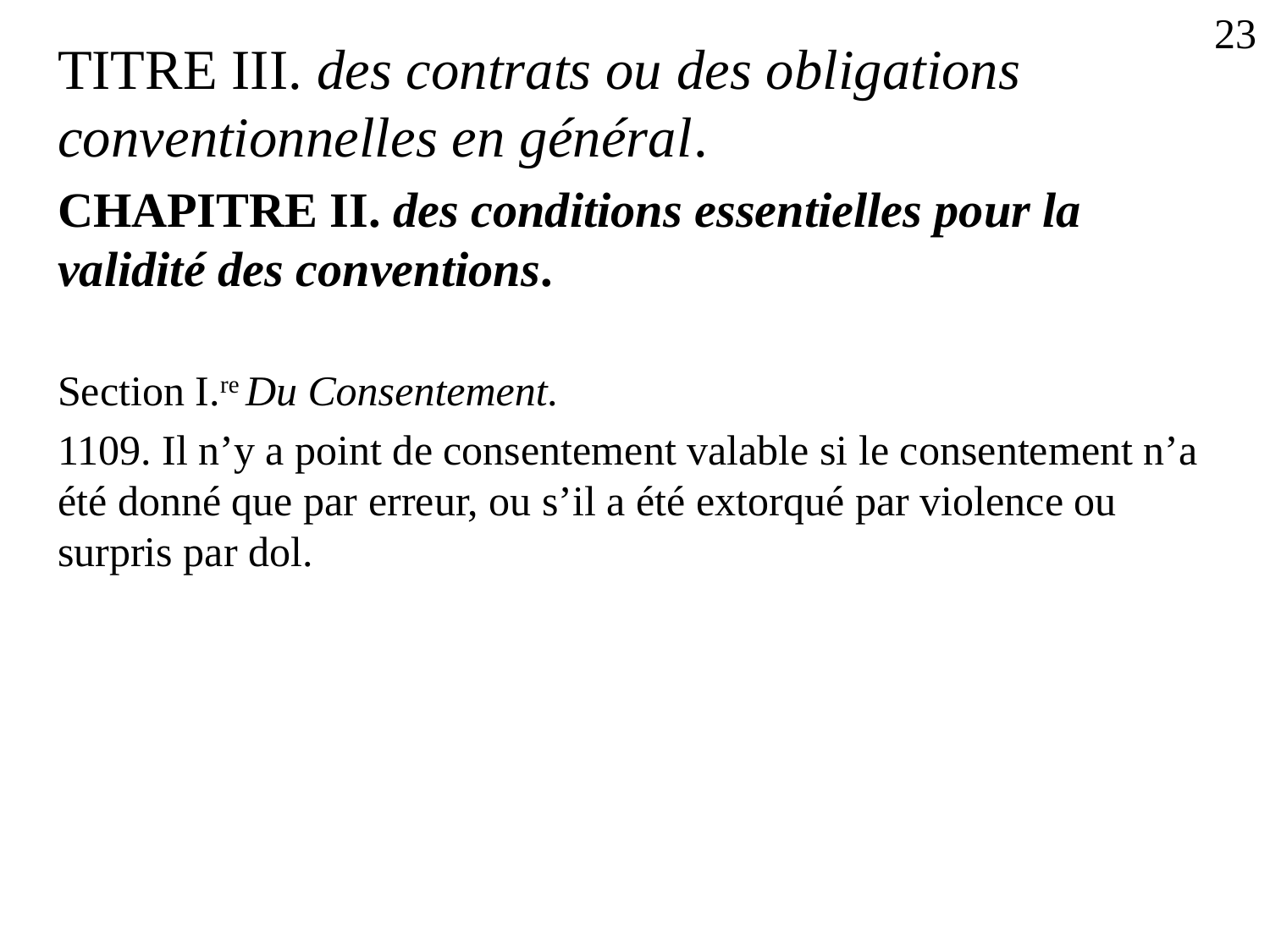

23
Titre III. des contrats ou des obligations conventionnelles en général.
Chapitre II. des conditions essentielles pour la validité des conventions.

Section I.re Du Consentement.
1109. Il n’y a point de consentement valable si le consentement n’a été donné que par erreur, ou s’il a été extorqué par violence ou surpris par dol.